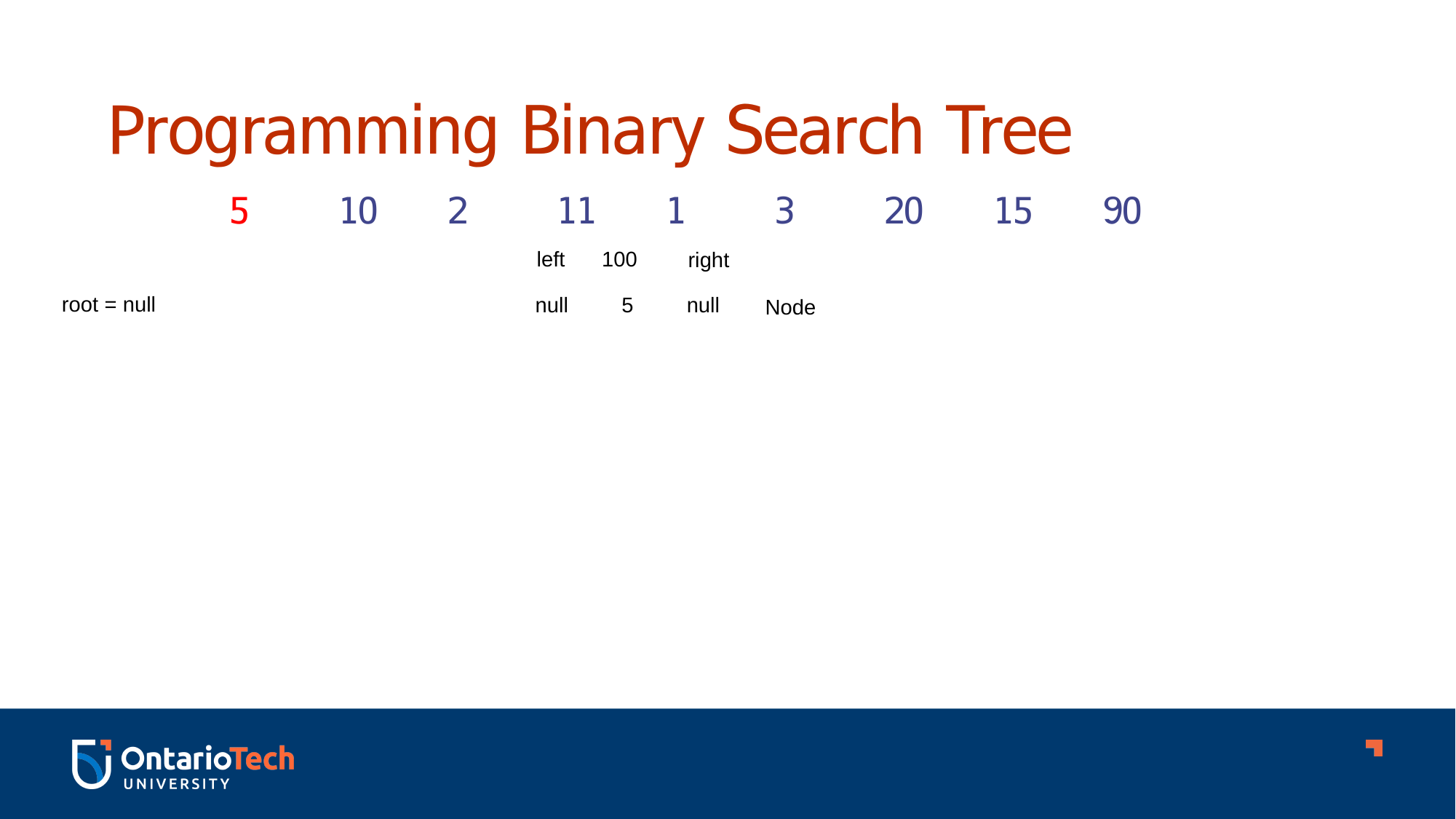

Programming Binary Search Tree
	5	10	2	11	1	3	20	15	90
left
100
right
root = null
| null | 5 | null |
| --- | --- | --- |
Node